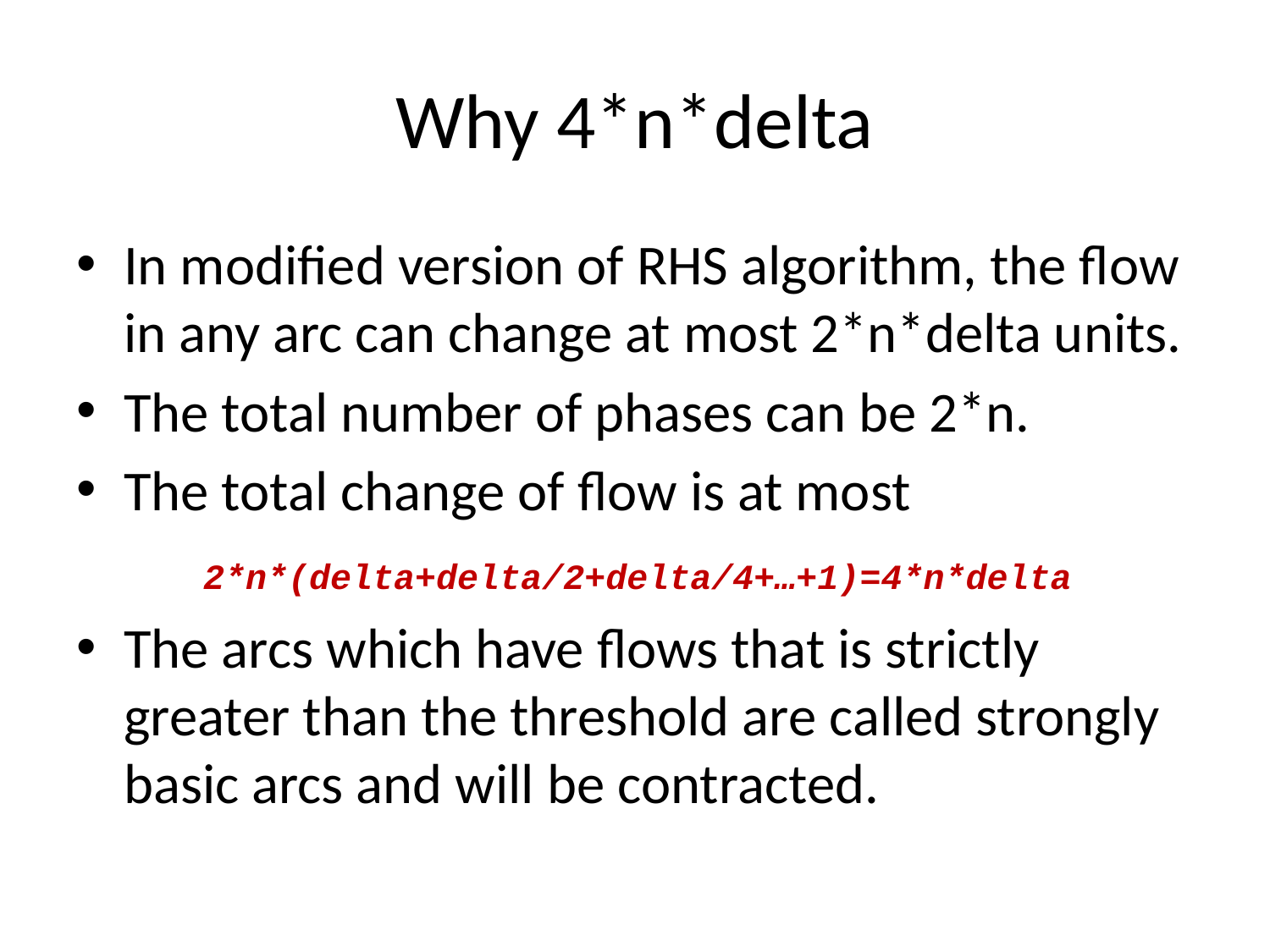

# Why 4*n*delta
In modified version of RHS algorithm, the flow in any arc can change at most 2*n*delta units.
The total number of phases can be 2*n.
The total change of flow is at most
	2*n*(delta+delta/2+delta/4+…+1)=4*n*delta
The arcs which have flows that is strictly greater than the threshold are called strongly basic arcs and will be contracted.